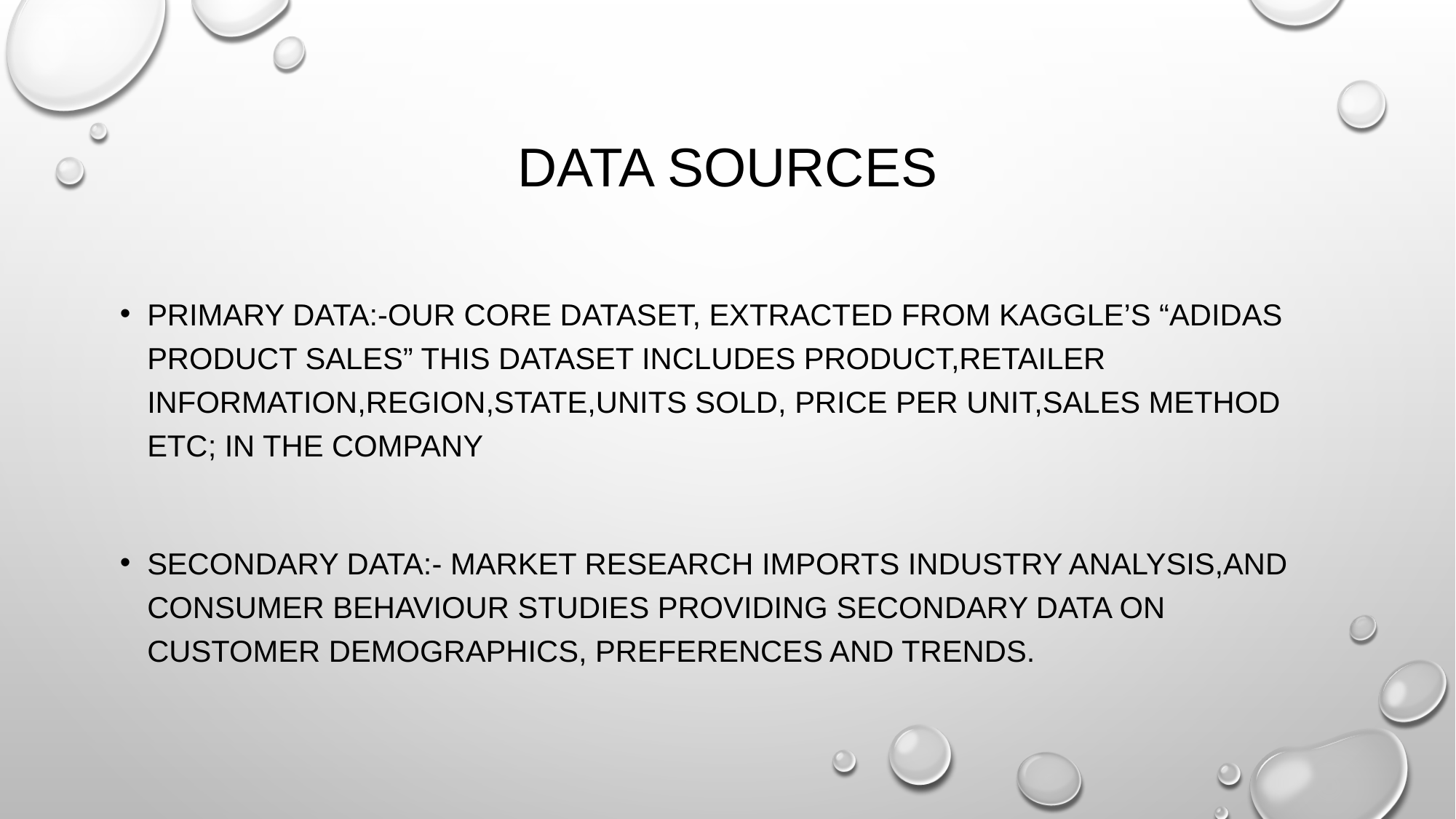

# DATA SOURCES
PRIMARY DATA:-OUR CORE DATASET, EXTRACTED FROM KAGGLE’S “ADIDAS PRODUCT SALES” THIS DATASET INCLUDES PRODUCT,RETAILER INFORMATION,REGION,STATE,UNITS SOLD, PRICE PER UNIT,SALES METHOD ETC; IN THE COMPANY

SECONDARY DATA:- MARKET RESEARCH IMPORTS INDUSTRY ANALYSIS,AND CONSUMER BEHAVIOUR STUDIES PROVIDING SECONDARY DATA ON CUSTOMER DEMOGRAPHICS, PREFERENCES AND TRENDS.